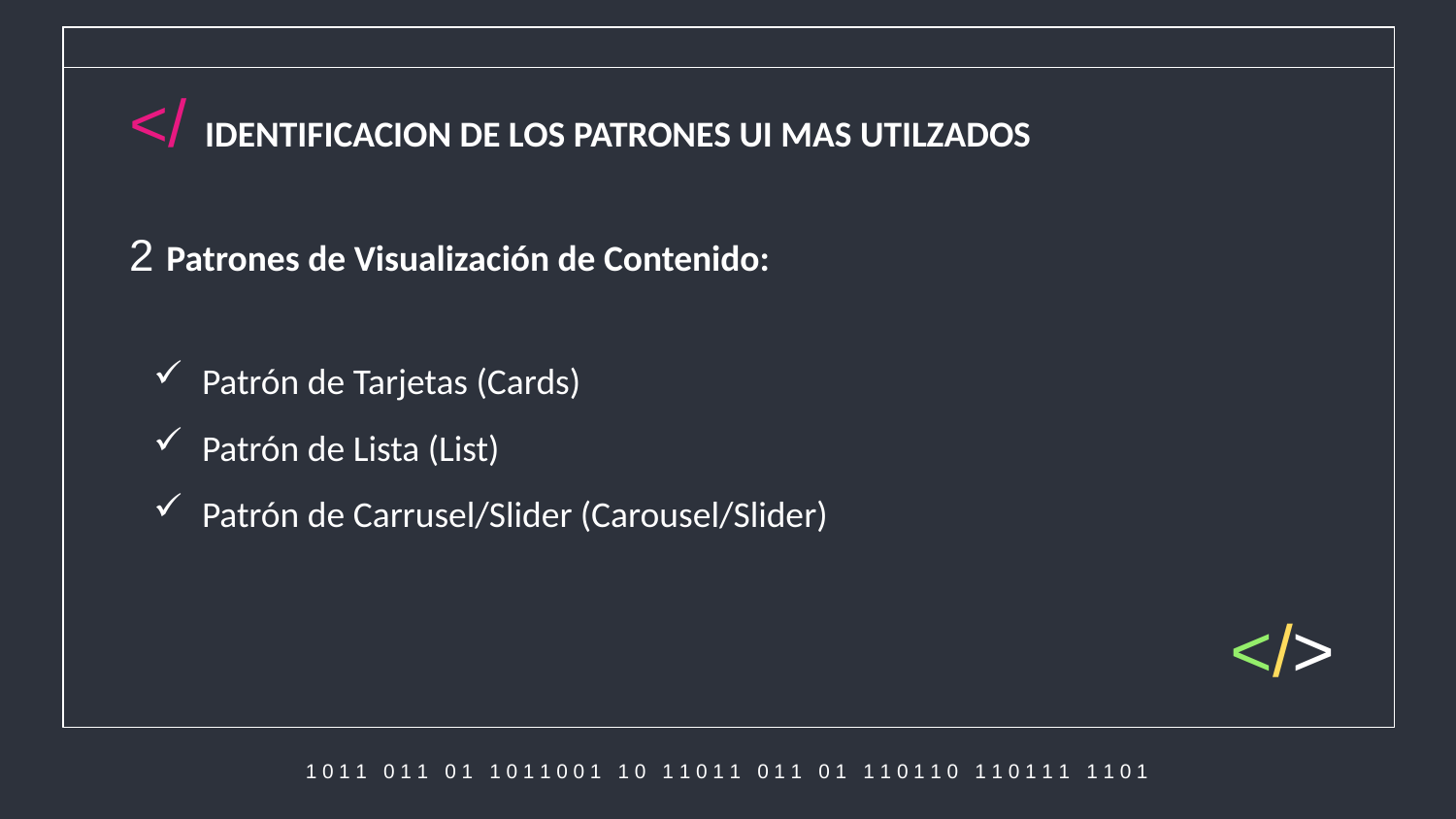

</ IDENTIFICACION DE LOS PATRONES UI MAS UTILZADOS
# 2 Patrones de Visualización de Contenido:
Patrón de Tarjetas (Cards)
Patrón de Lista (List)
Patrón de Carrusel/Slider (Carousel/Slider)

</>